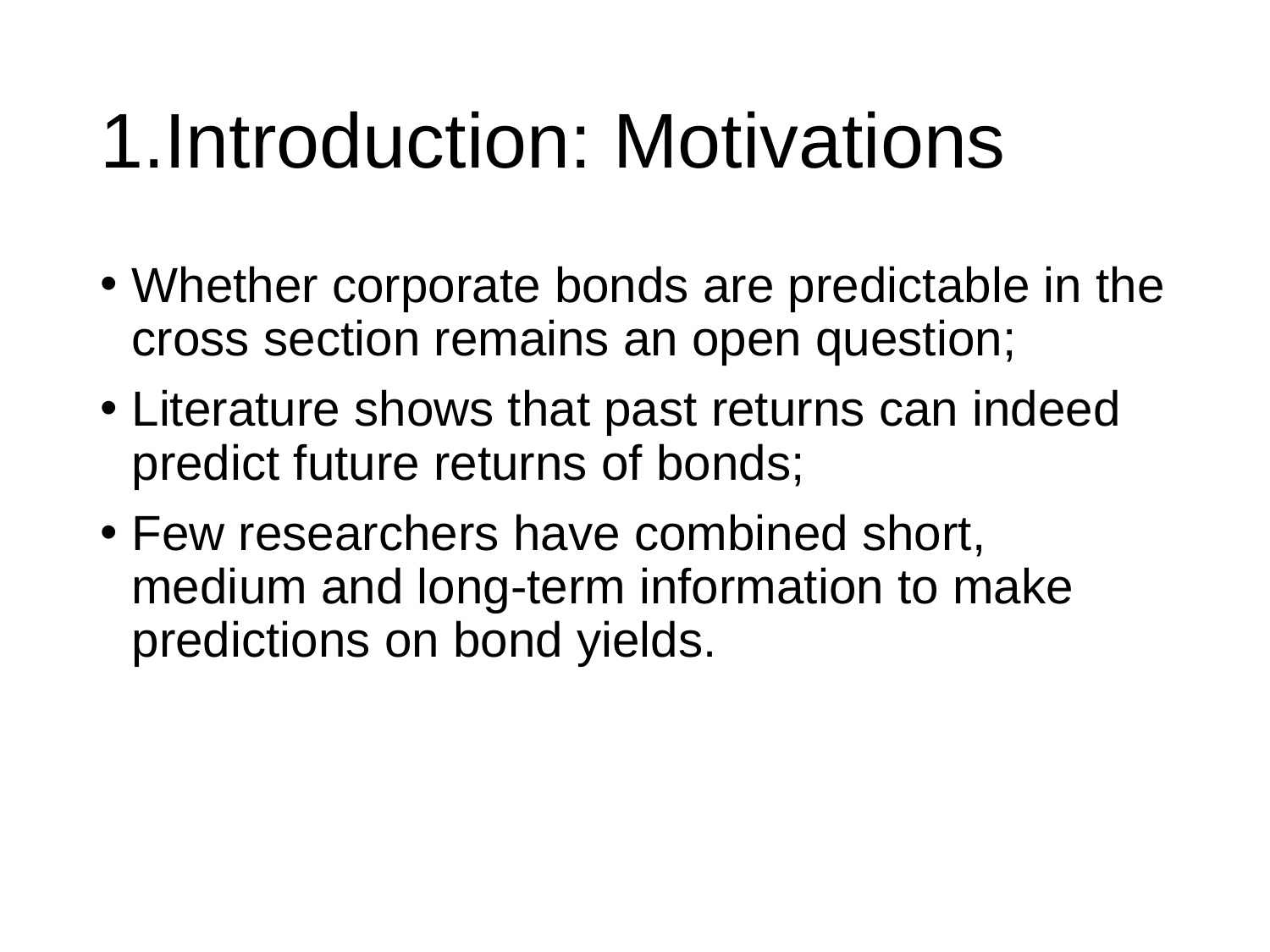

# 1.Introduction: Motivations
Whether corporate bonds are predictable in the cross section remains an open question;
Literature shows that past returns can indeed predict future returns of bonds;
Few researchers have combined short, medium and long-term information to make predictions on bond yields.